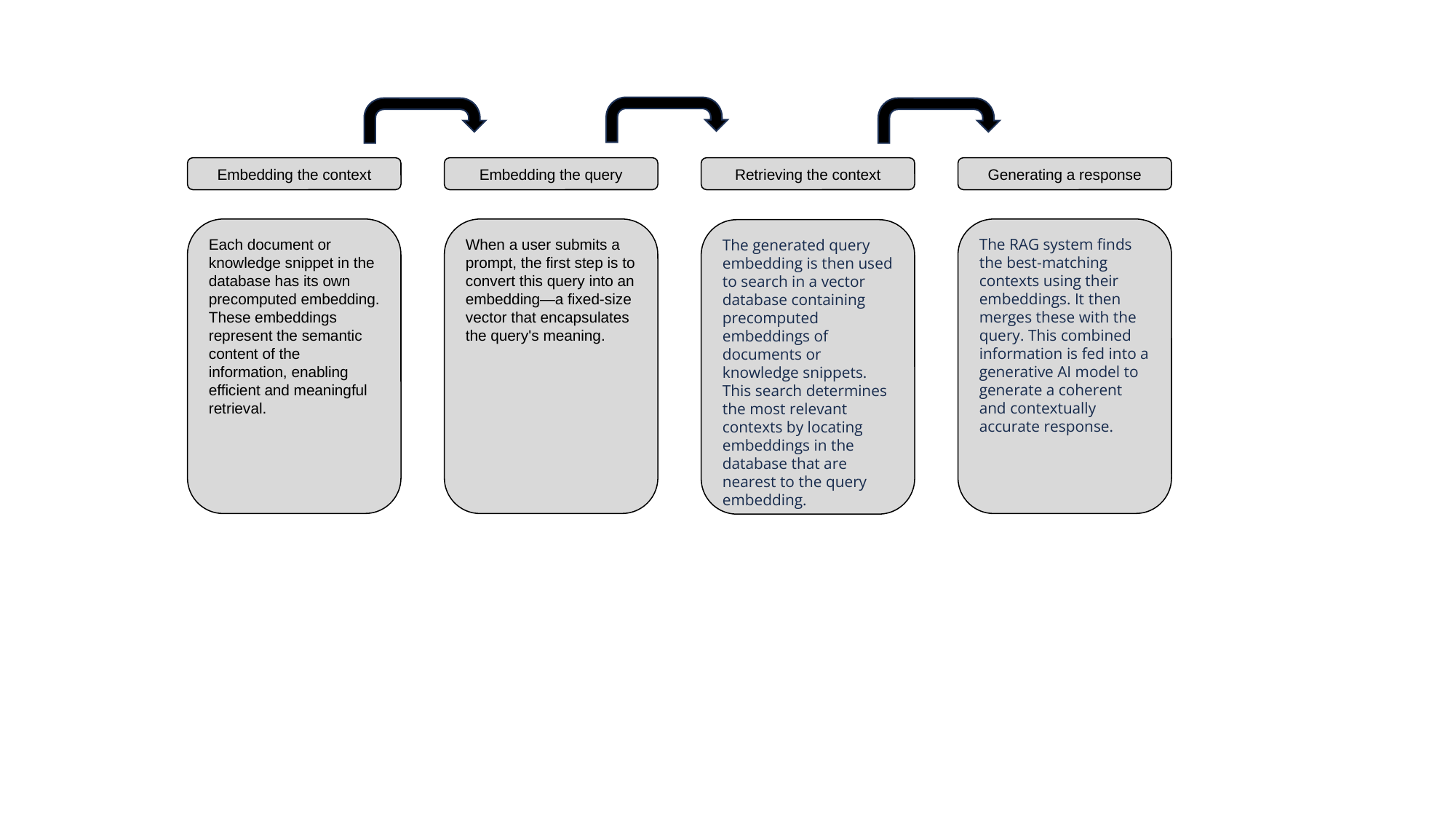

Embedding the context
Embedding the query
Retrieving the context
Generating a response
Each document or knowledge snippet in the database has its own precomputed embedding. These embeddings represent the semantic content of the information, enabling efficient and meaningful retrieval.

When a user submits a prompt, the first step is to convert this query into an embedding—a fixed-size vector that encapsulates the query's meaning.

The RAG system finds the best-matching contexts using their embeddings. It then merges these with the query. This combined information is fed into a generative AI model to generate a coherent and contextually accurate response.
The generated query embedding is then used to search in a vector database containing precomputed embeddings of documents or knowledge snippets. This search determines the most relevant contexts by locating embeddings in the database that are nearest to the query embedding.